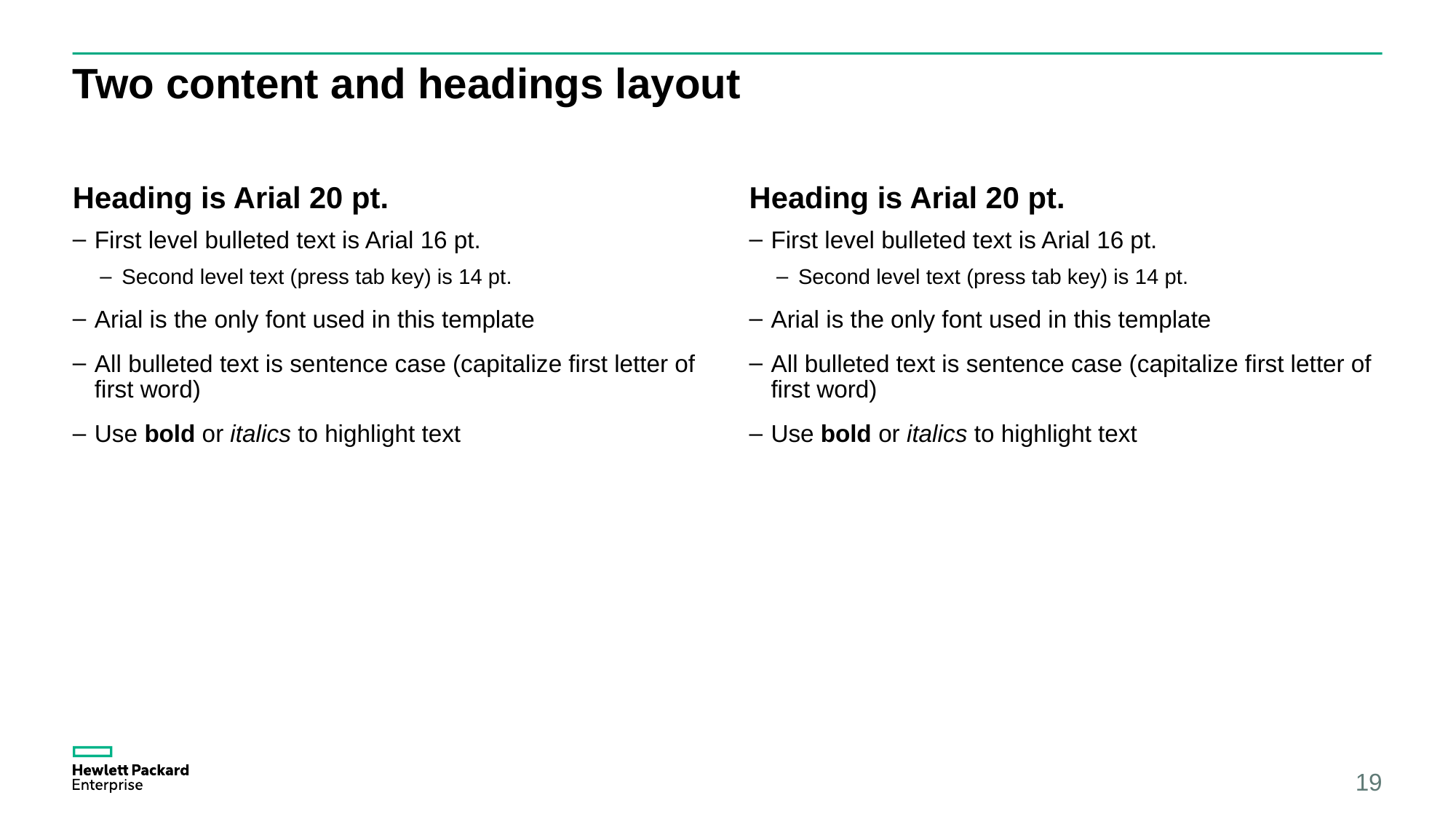

# Two content and headings layout
Heading is Arial 20 pt.
Heading is Arial 20 pt.
First level bulleted text is Arial 16 pt.
Second level text (press tab key) is 14 pt.
Arial is the only font used in this template
All bulleted text is sentence case (capitalize first letter of first word)
Use bold or italics to highlight text
First level bulleted text is Arial 16 pt.
Second level text (press tab key) is 14 pt.
Arial is the only font used in this template
All bulleted text is sentence case (capitalize first letter of first word)
Use bold or italics to highlight text
19